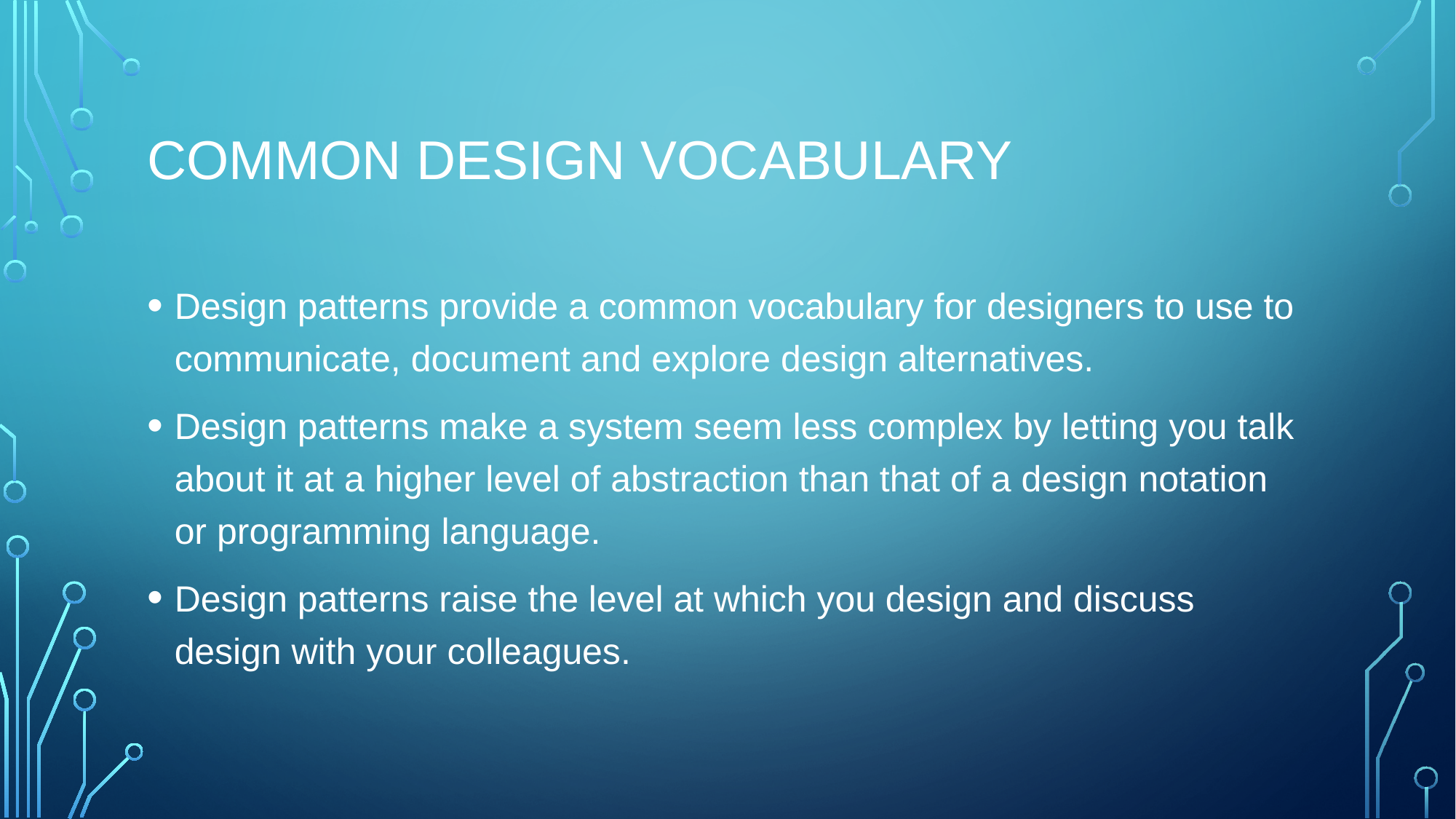

# common design vocabulary
Design patterns provide a common vocabulary for designers to use to communicate, document and explore design alternatives.
Design patterns make a system seem less complex by letting you talk about it at a higher level of abstraction than that of a design notation or programming language.
Design patterns raise the level at which you design and discuss design with your colleagues.